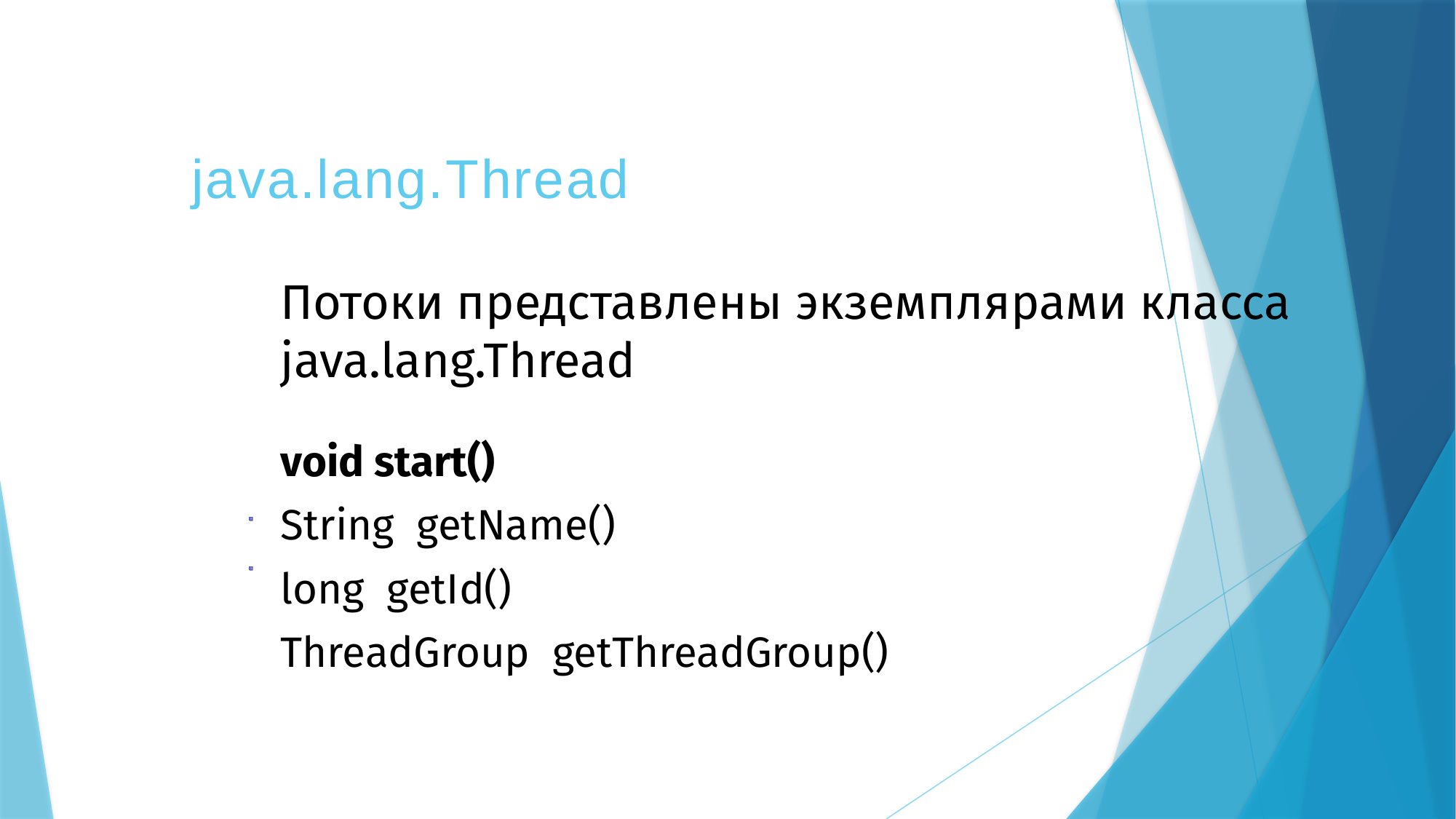

# java.lang.Thread
Потоки представлены экземплярами класса java.lang.Thread

void start()
String  getName()
long  getId()
ThreadGroup  getThreadGroup()